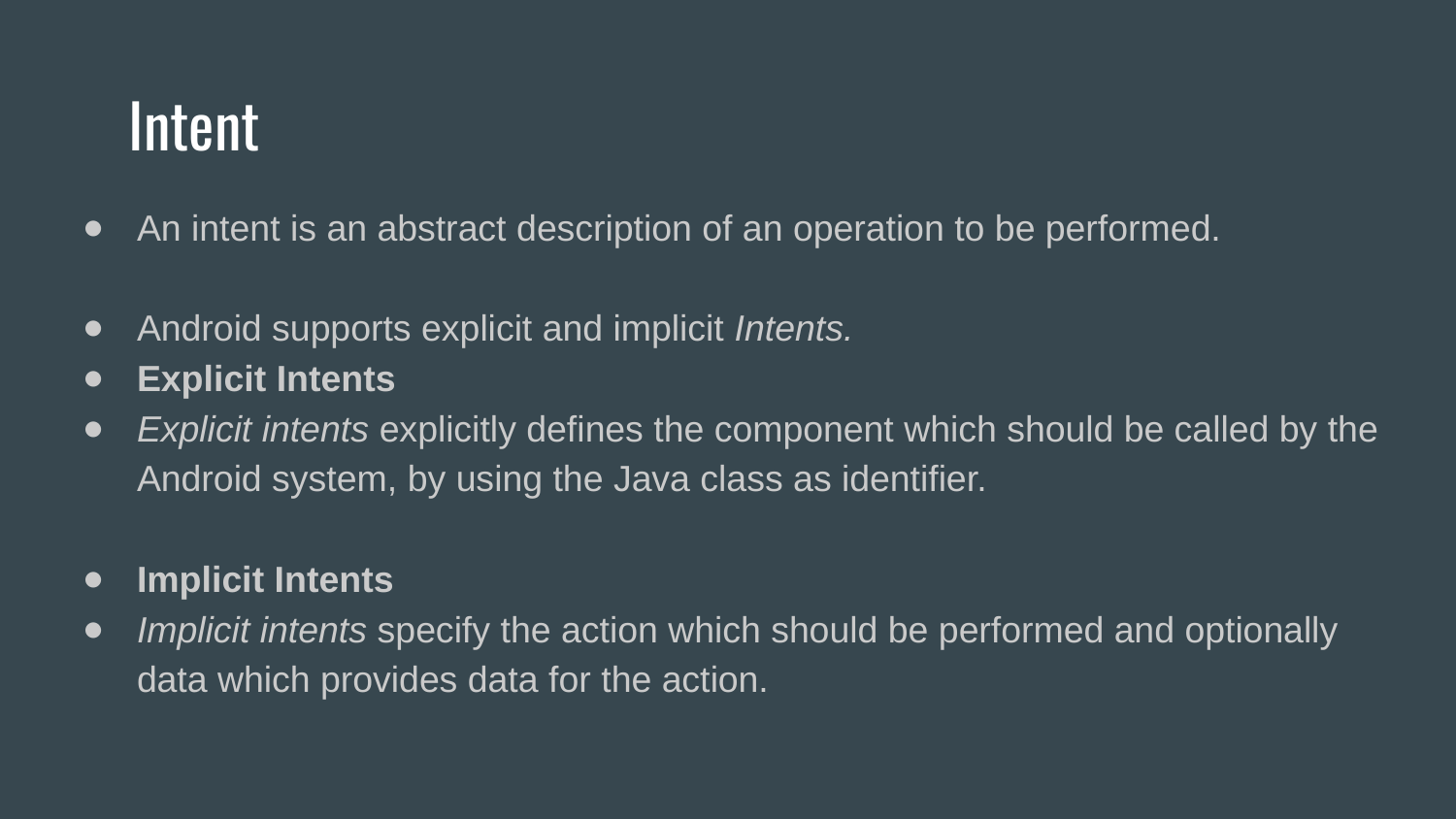

# Intent
An intent is an abstract description of an operation to be performed.

Android supports explicit and implicit Intents.
Explicit Intents
Explicit intents explicitly defines the component which should be called by the Android system, by using the Java class as identifier.

Implicit Intents
Implicit intents specify the action which should be performed and optionally data which provides data for the action.